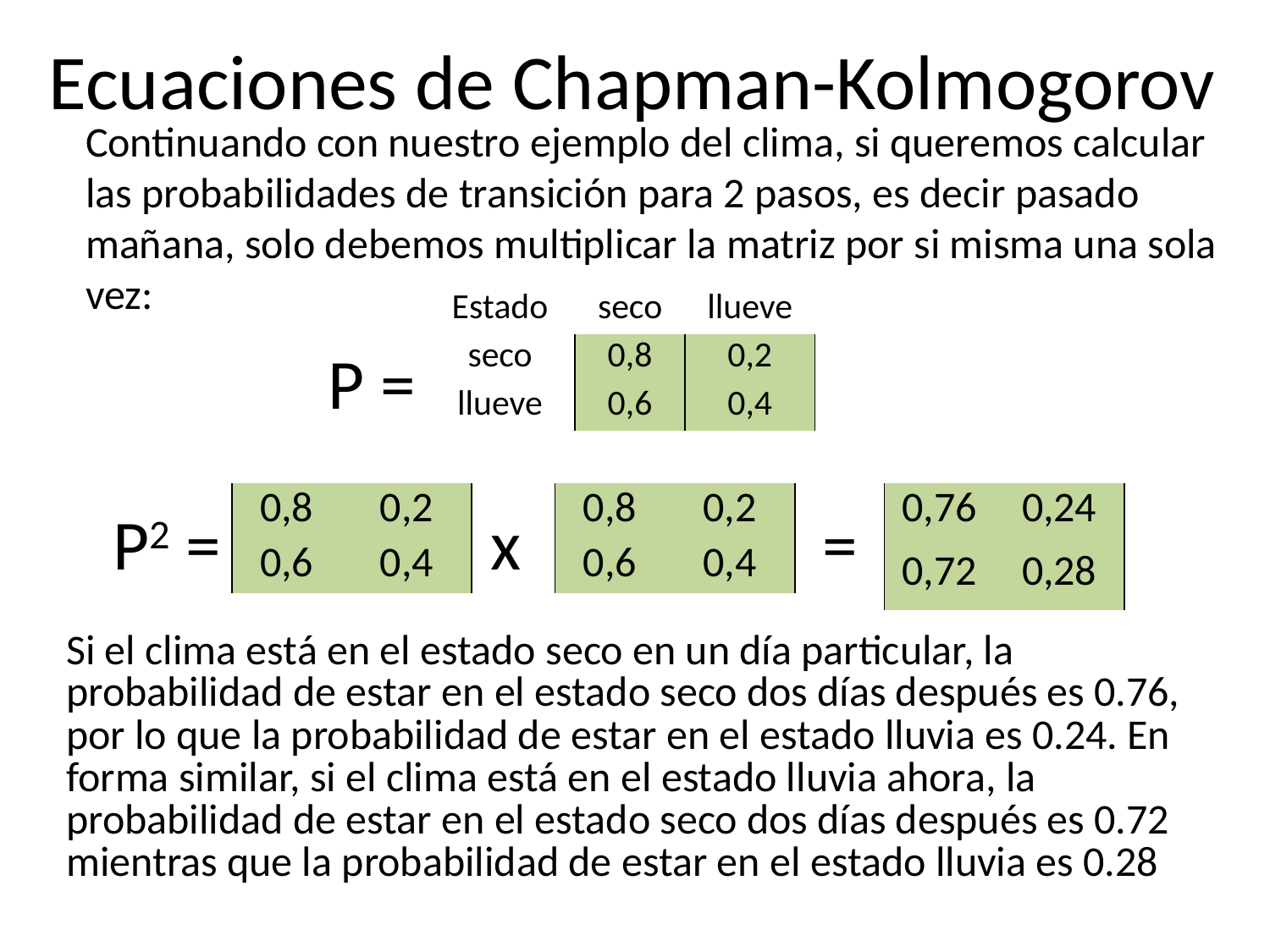

# Ecuaciones de Chapman-Kolmogorov
Continuando con nuestro ejemplo del clima, si queremos calcular las probabilidades de transición para 2 pasos, es decir pasado mañana, solo debemos multiplicar la matriz por si misma una sola vez:
| Estado | seco | llueve |
| --- | --- | --- |
| seco | 0,8 | 0,2 |
| llueve | 0,6 | 0,4 |
P =
| 0,8 | 0,2 |
| --- | --- |
| 0,6 | 0,4 |
| 0,8 | 0,2 |
| --- | --- |
| 0,6 | 0,4 |
| 0,76 | 0,24 |
| --- | --- |
| 0,72 | 0,28 |
P2 =                 x                   =
Si el clima está en el estado seco en un día particular, la probabilidad de estar en el estado seco dos días después es 0.76, por lo que la probabilidad de estar en el estado lluvia es 0.24. En forma similar, si el clima está en el estado lluvia ahora, la probabilidad de estar en el estado seco dos días después es 0.72 mientras que la probabilidad de estar en el estado lluvia es 0.28